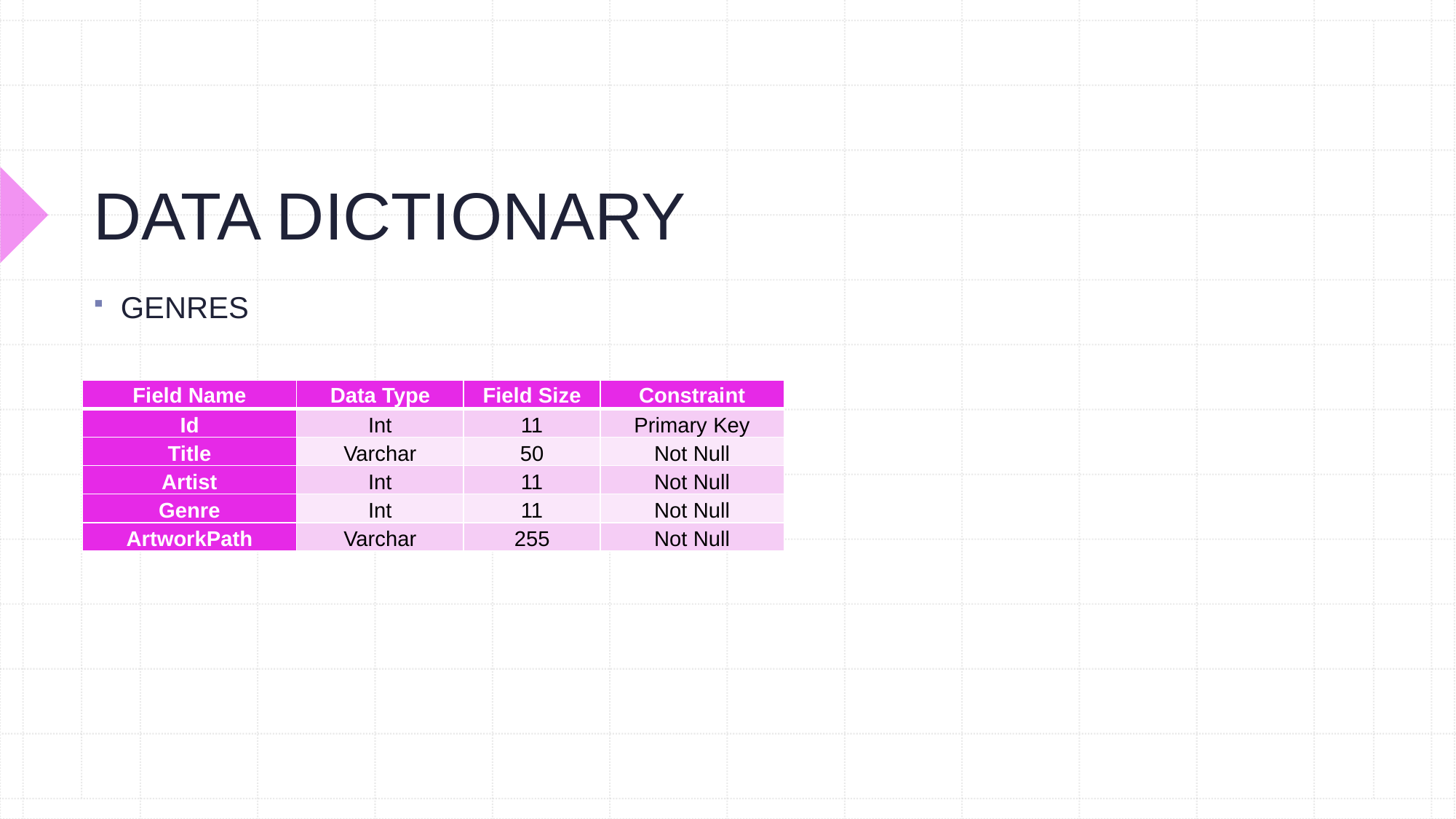

# DATA DICTIONARY
GENRES
| Field Name | Data Type | Field Size | Constraint |
| --- | --- | --- | --- |
| Id | Int | 11 | Primary Key |
| Title | Varchar | 50 | Not Null |
| Artist | Int | 11 | Not Null |
| Genre | Int | 11 | Not Null |
| ArtworkPath | Varchar | 255 | Not Null |